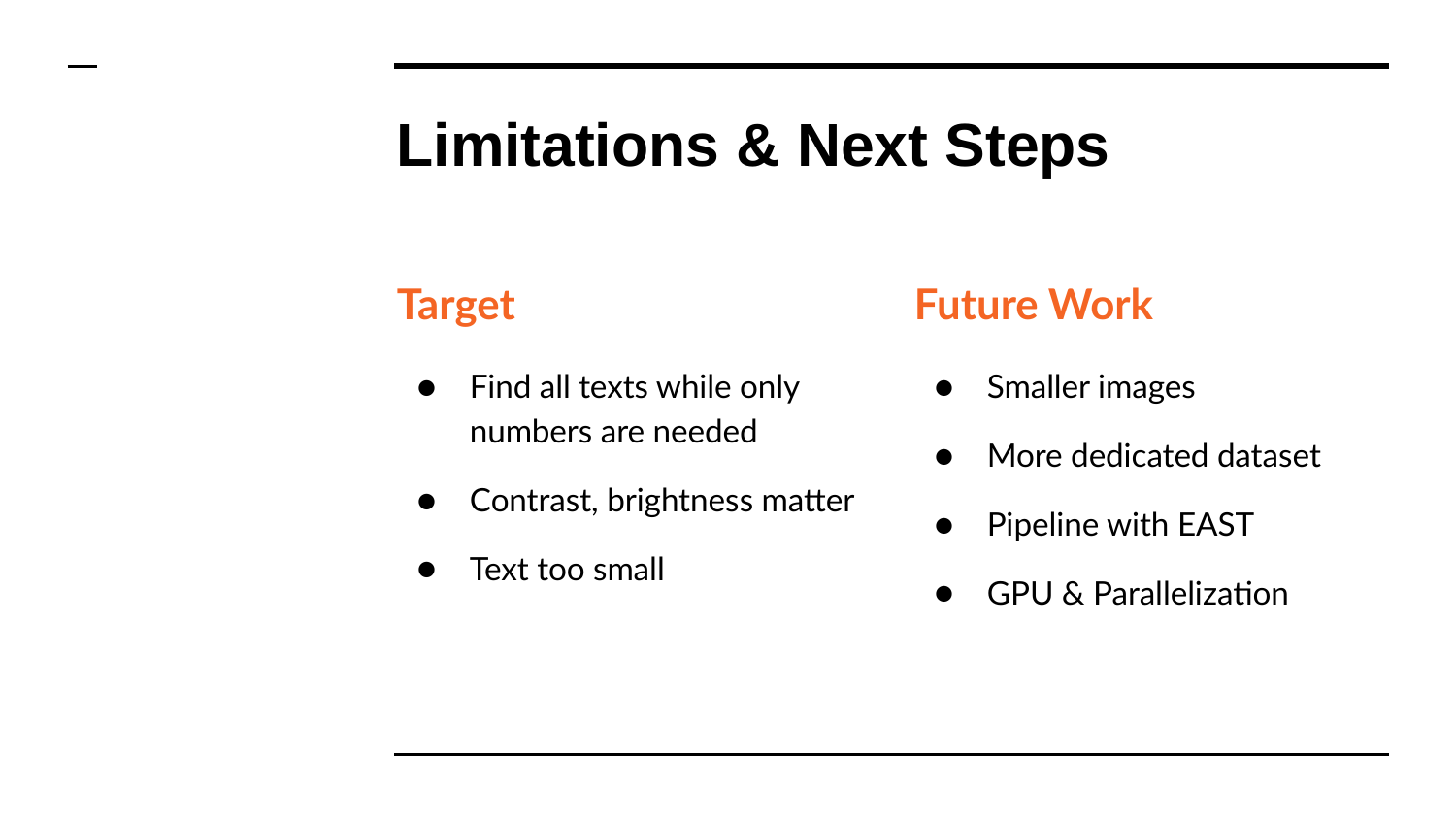

# Limitations & Next Steps
Target
Find all texts while only numbers are needed
Contrast, brightness matter
Text too small
Future Work
Smaller images
More dedicated dataset
Pipeline with EAST
GPU & Parallelization